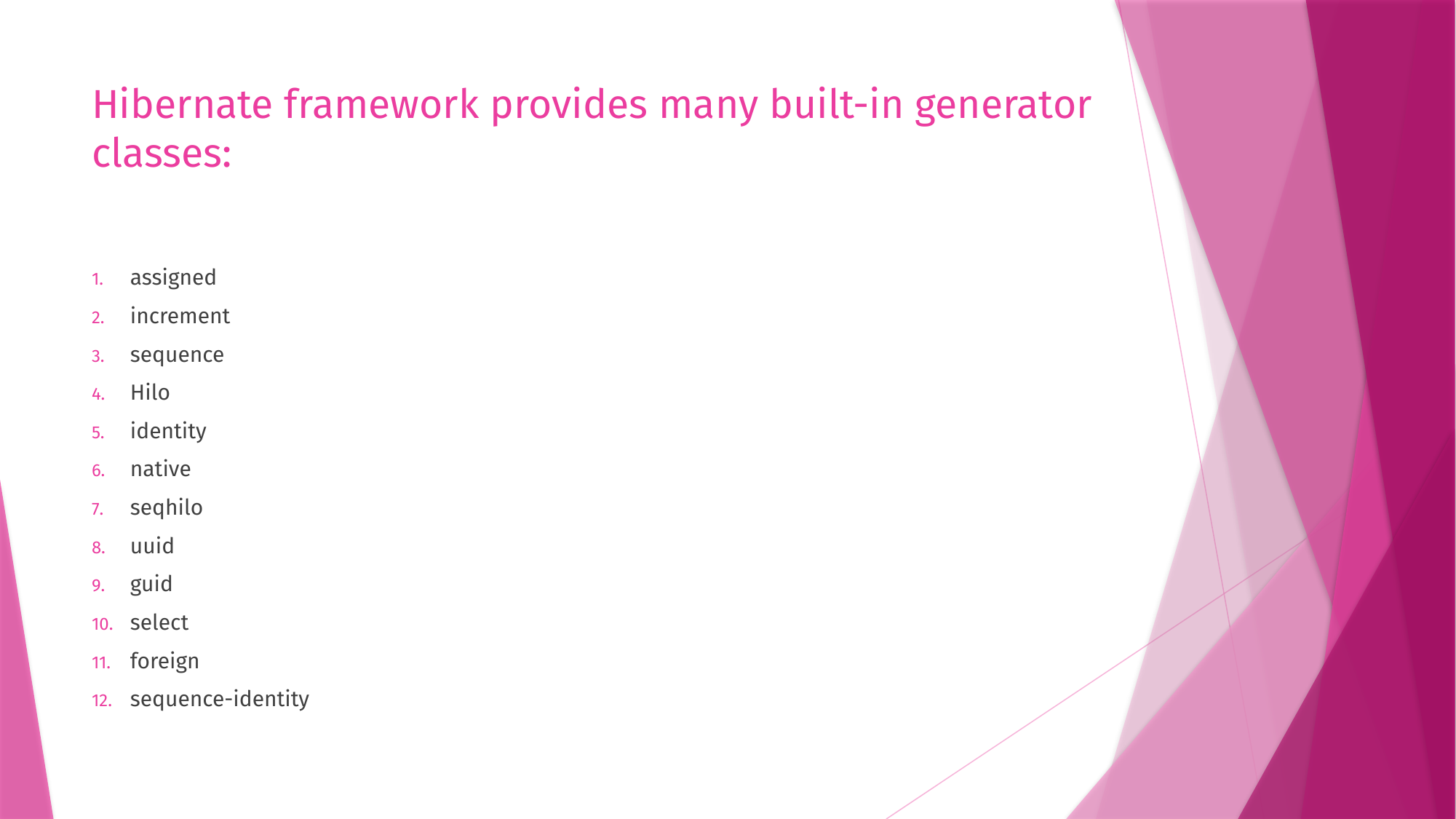

# Hibernate framework provides many built-in generator classes:
assigned
increment
sequence
Hilo
identity
native
seqhilo
uuid
guid
select
foreign
sequence-identity